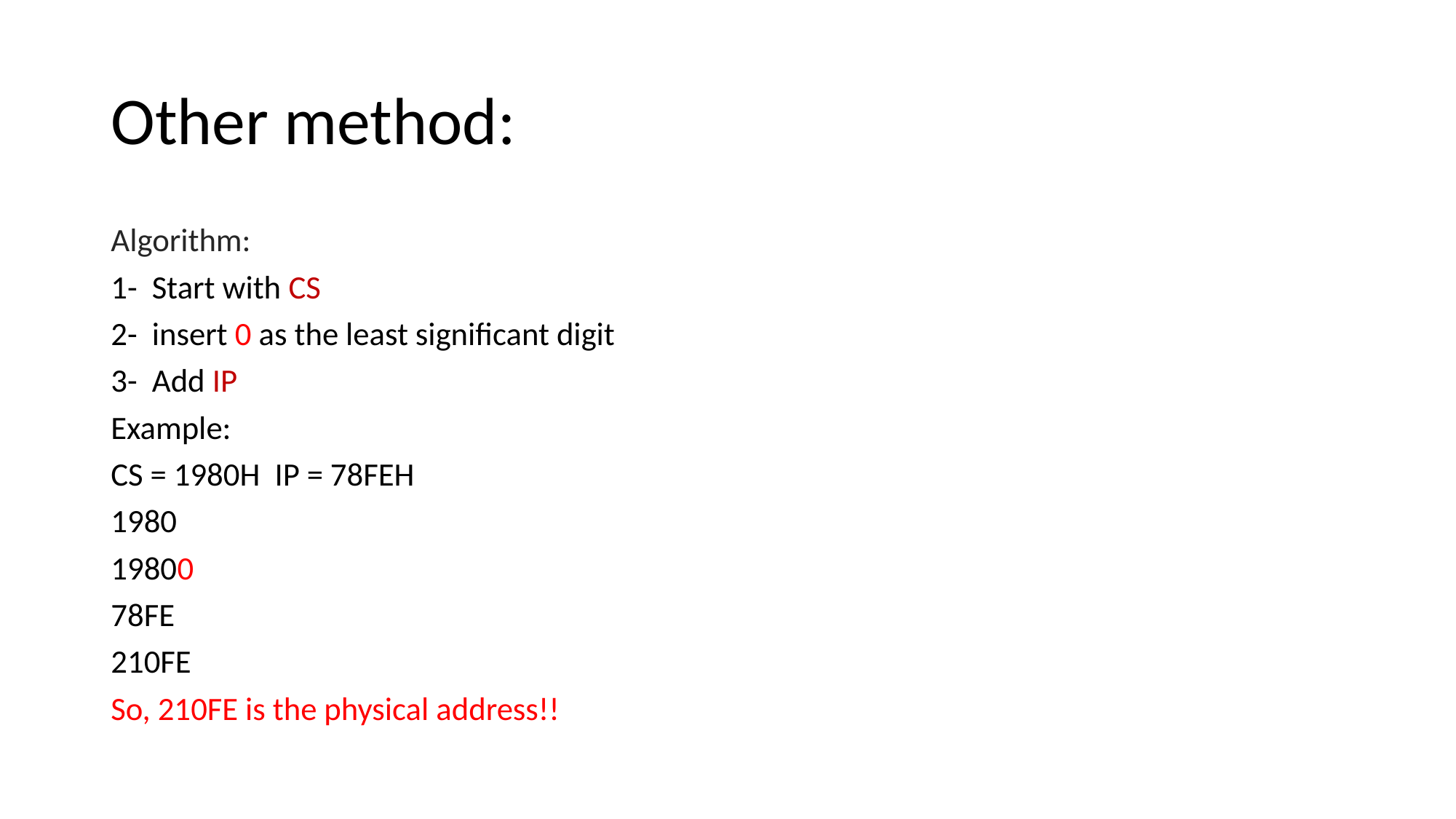

# Other method:
Algorithm:
1-  Start with CS
2-  insert 0 as the least significant digit
3-  Add IP
Example:
CS = 1980H  IP = 78FEH
1980
19800
78FE
210FE
So, 210FE is the physical address!!